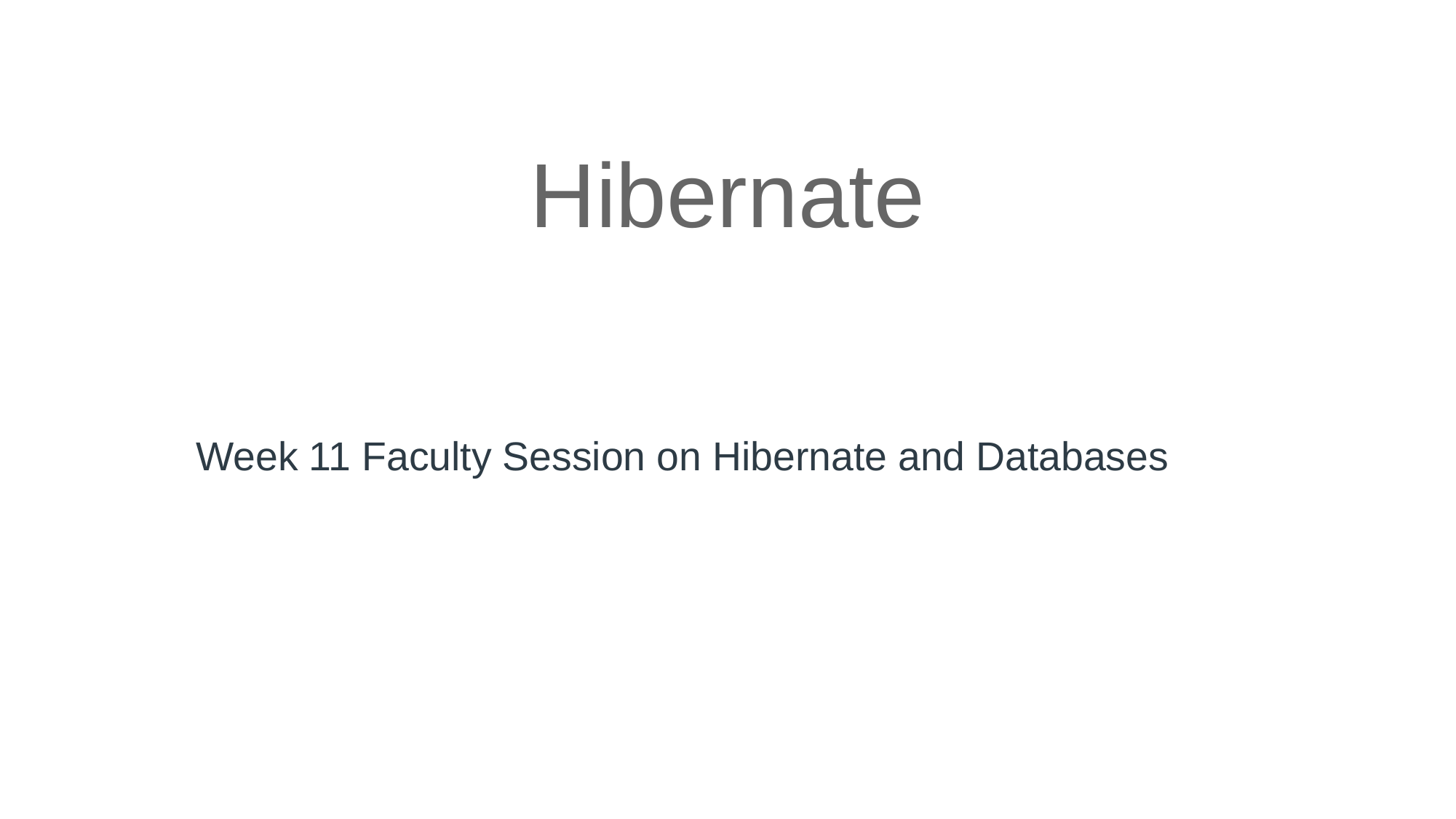

# Hibernate
Week 11 Faculty Session on Hibernate and Databases